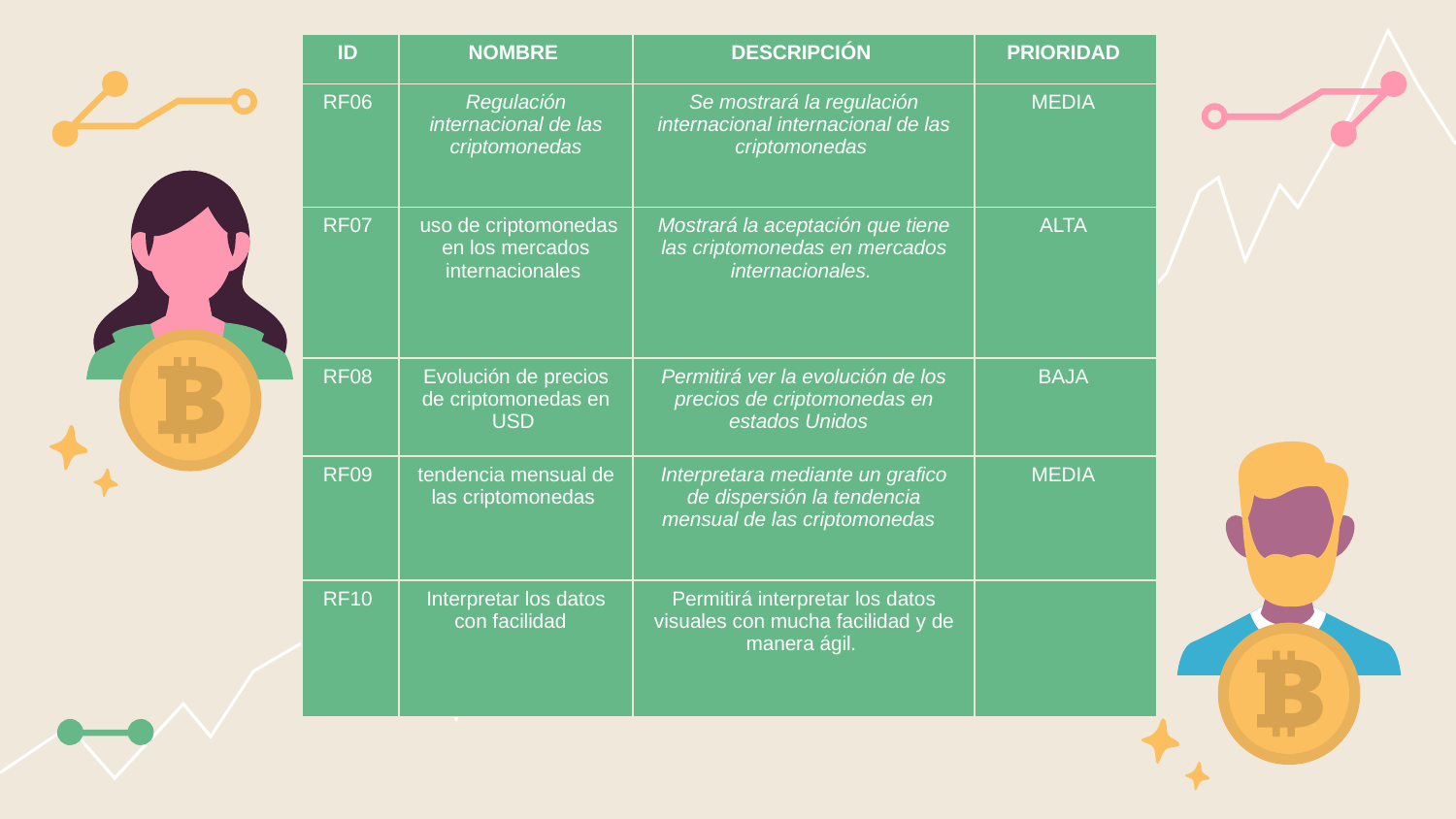

| ID | NOMBRE | DESCRIPCIÓN | PRIORIDAD |
| --- | --- | --- | --- |
| RF06 | Regulación internacional de las criptomonedas | Se mostrará la regulación internacional internacional de las criptomonedas | MEDIA |
| --- | --- | --- | --- |
| RF07 | uso de criptomonedas en los mercados internacionales | Mostrará la aceptación que tiene las criptomonedas en mercados internacionales. | ALTA |
| RF08 | Evolución de precios de criptomonedas en USD | Permitirá ver la evolución de los precios de criptomonedas en estados Unidos | BAJA |
| RF09 | tendencia mensual de las criptomonedas | Interpretara mediante un grafico de dispersión la tendencia mensual de las criptomonedas | MEDIA |
| RF10 | Interpretar los datos con facilidad | Permitirá interpretar los datos visuales con mucha facilidad y de manera ágil. |  |